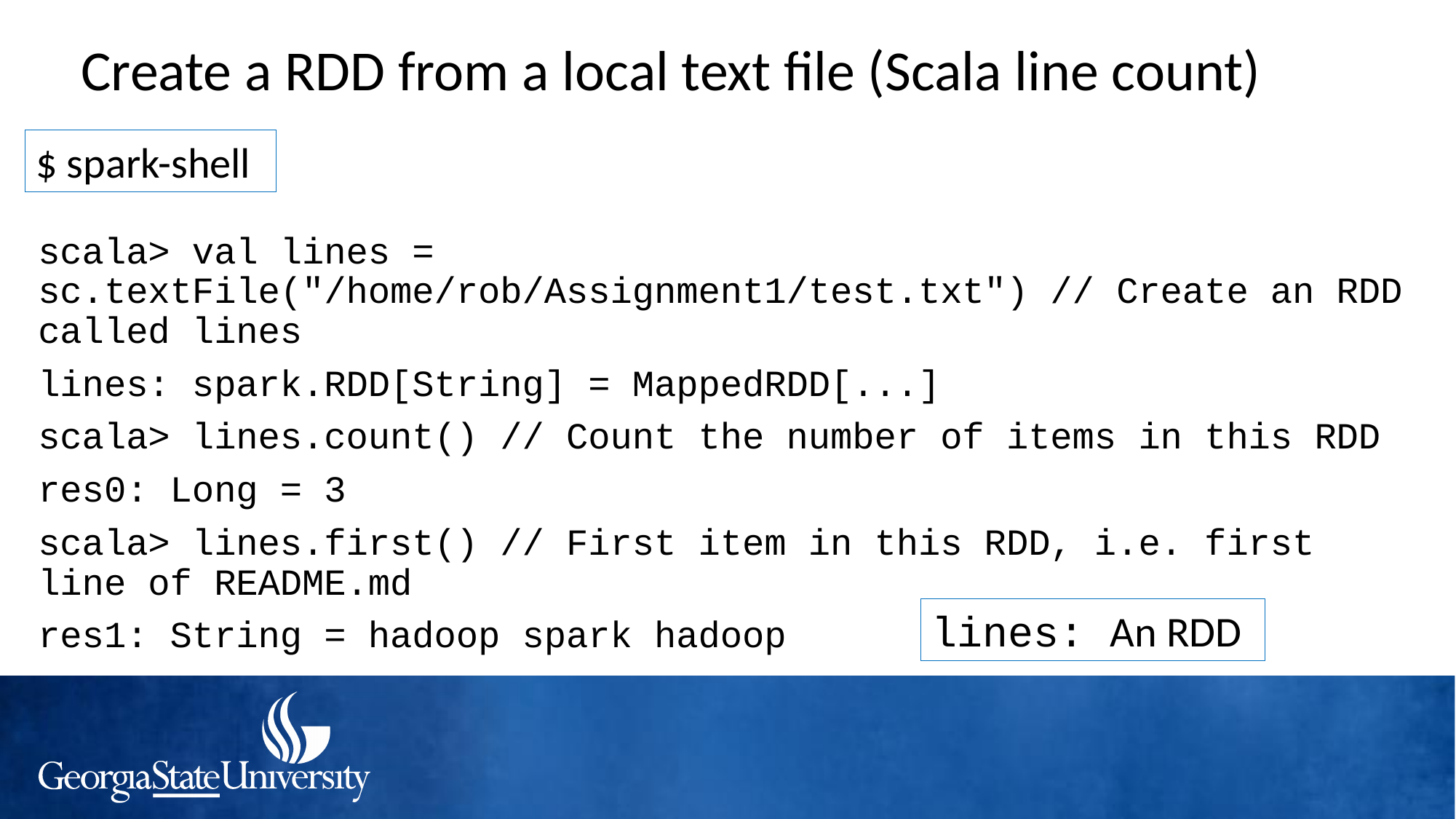

Create a RDD from a local text file (Scala line count)
$ spark-shell
scala> val lines = sc.textFile("/home/rob/Assignment1/test.txt") // Create an RDD called lines
lines: spark.RDD[String] = MappedRDD[...]
scala> lines.count() // Count the number of items in this RDD
res0: Long = 3
scala> lines.first() // First item in this RDD, i.e. first line of README.md
res1: String = hadoop spark hadoop
lines: An RDD